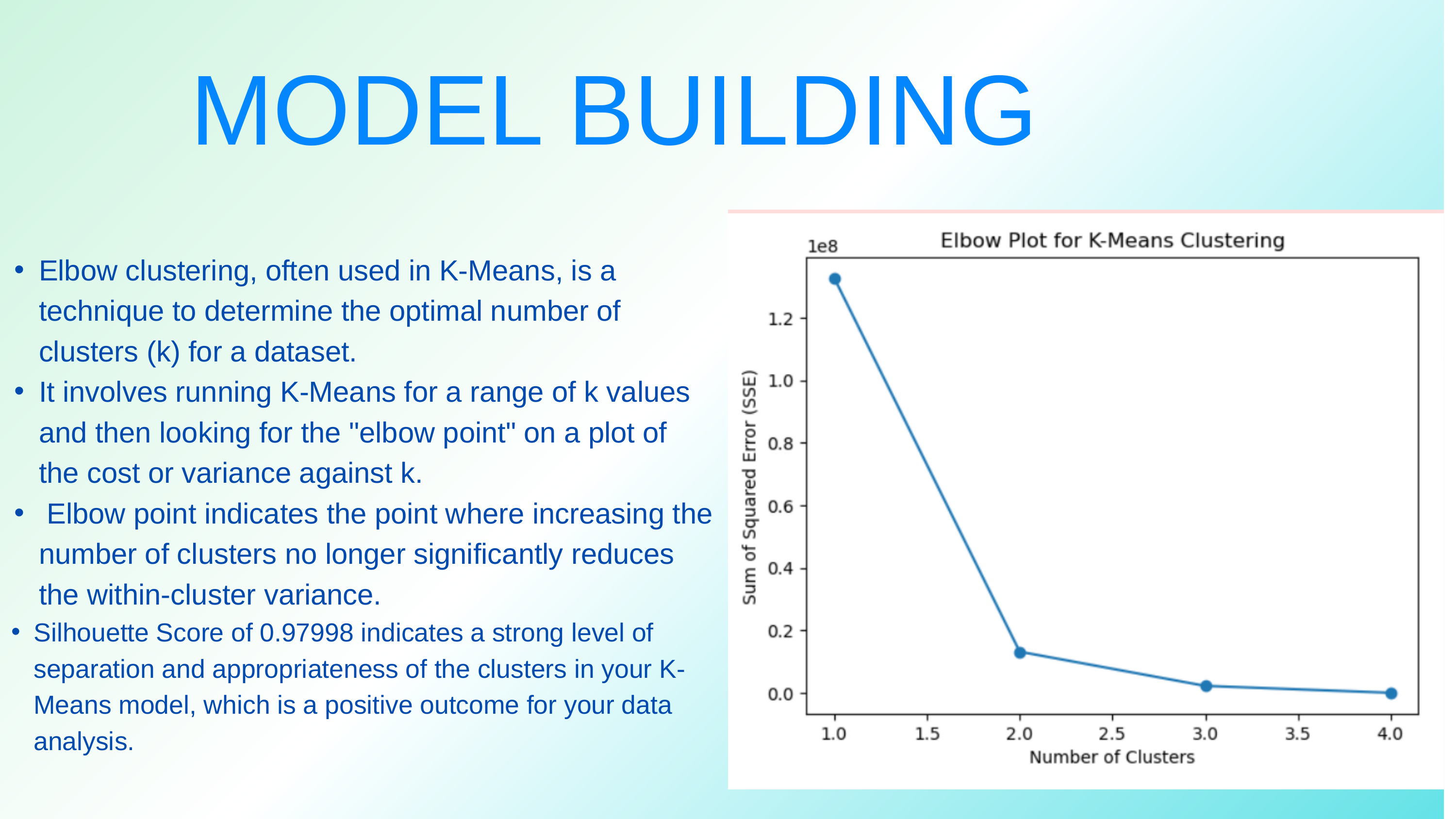

MODEL BUILDING

Elbow clustering, often used in K-Means, is a technique to determine the optimal number of clusters (k) for a dataset.
It involves running K-Means for a range of k values and then looking for the "elbow point" on a plot of the cost or variance against k.
 Elbow point indicates the point where increasing the number of clusters no longer significantly reduces the within-cluster variance.
Silhouette Score of 0.97998 indicates a strong level of separation and appropriateness of the clusters in your K-Means model, which is a positive outcome for your data analysis.